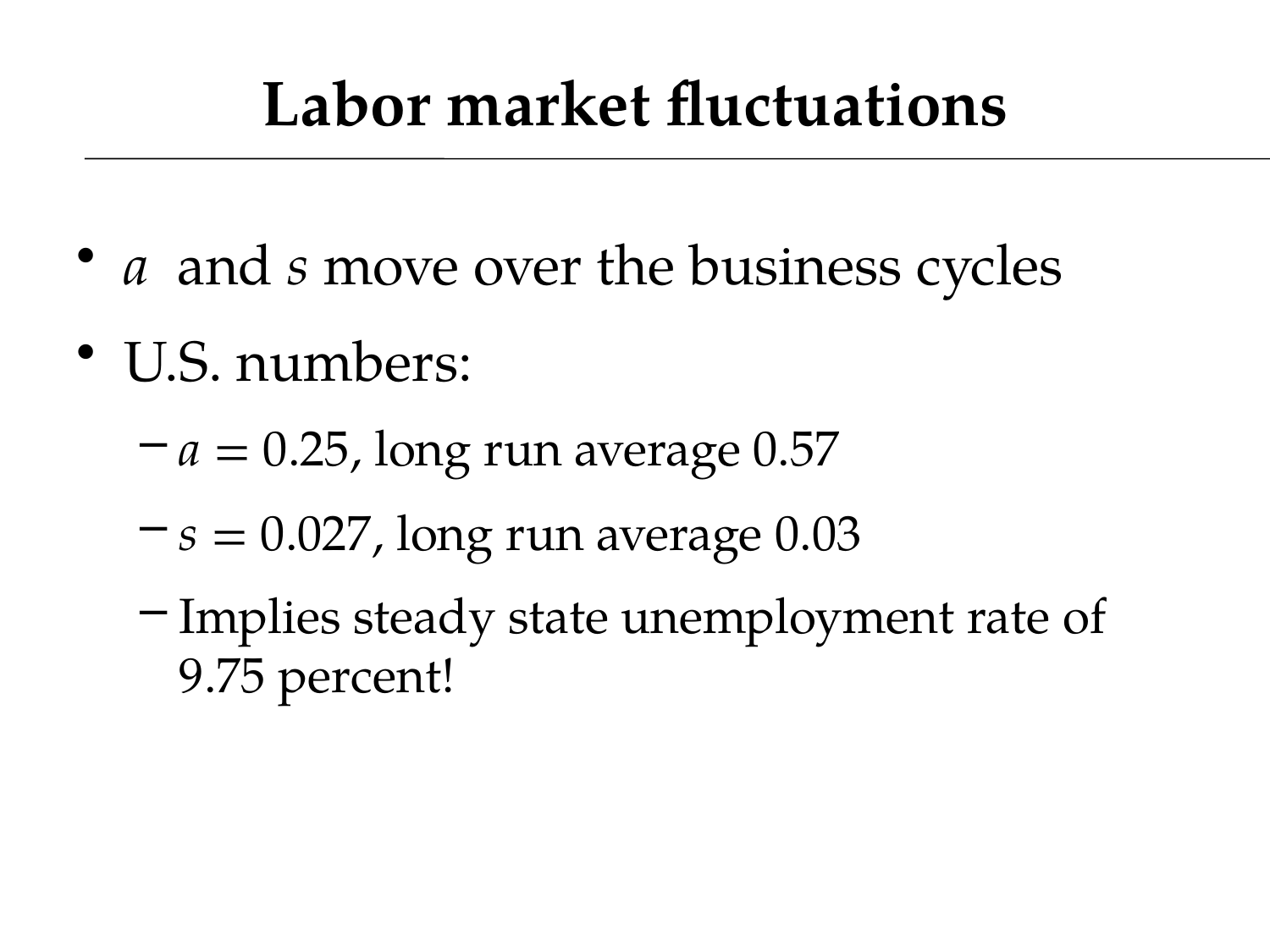

Labor market fluctuations
a  and s move over the business cycles
U.S. numbers:
a = 0.25, long run average 0.57
s = 0.027, long run average 0.03
Implies steady state unemployment rate of 9.75 percent!